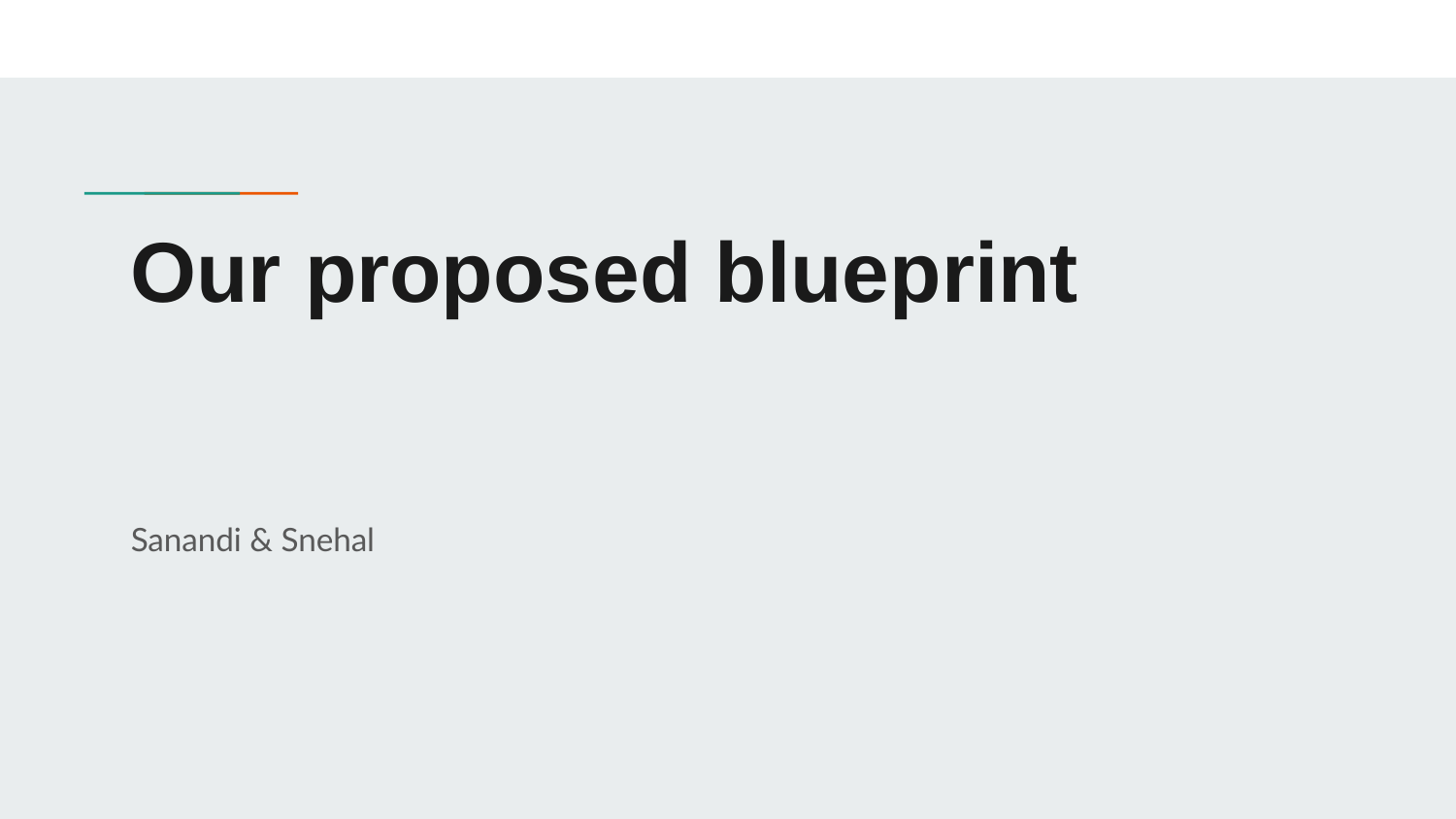

# Our proposed blueprint
Sanandi & Snehal